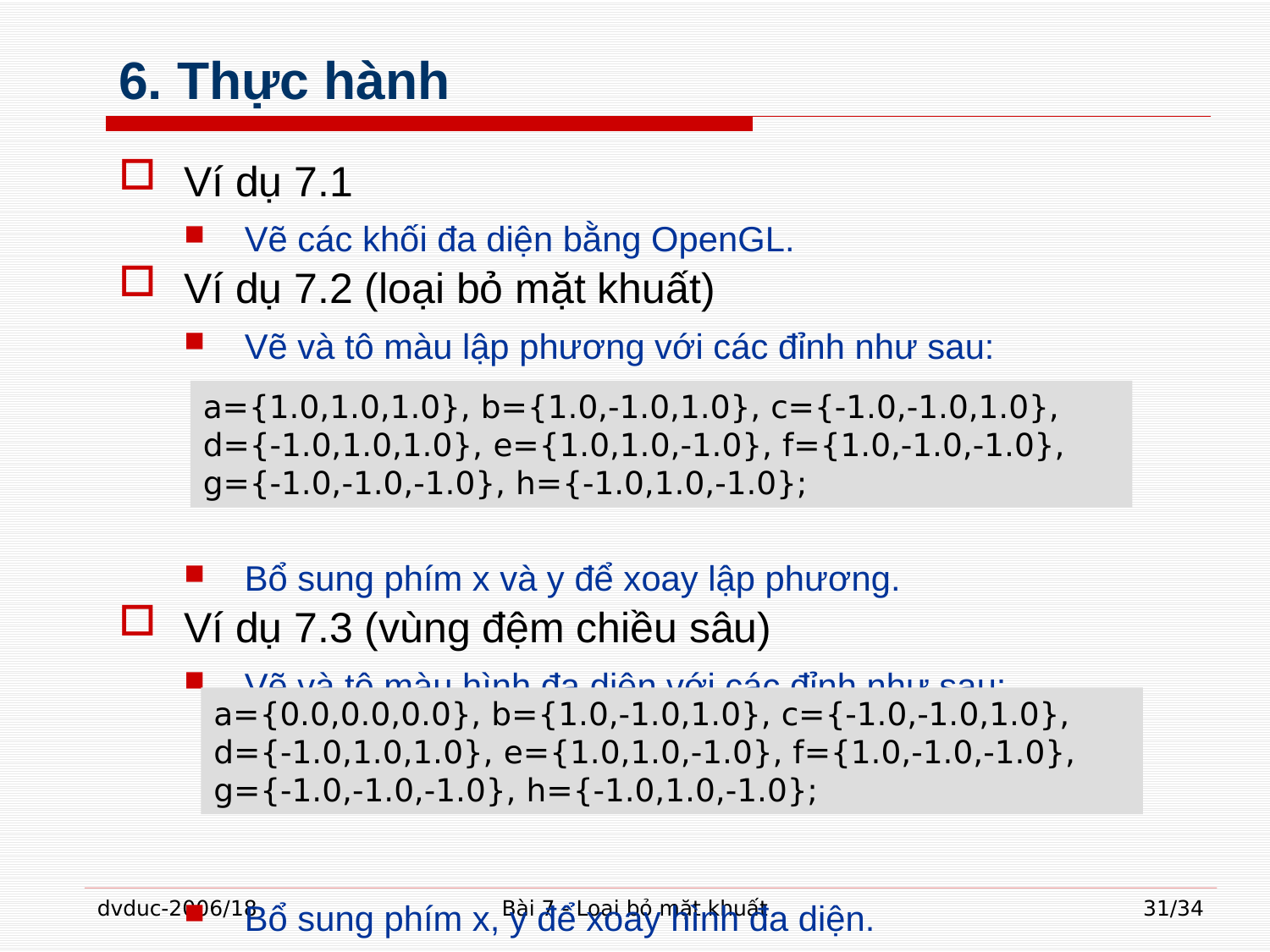

# 6. Thực hành
Ví dụ 7.1
Vẽ các khối đa diện bằng OpenGL.
Ví dụ 7.2 (loại bỏ mặt khuất)
Vẽ và tô màu lập phương với các đỉnh như sau:

Bổ sung phím x và y để xoay lập phương.
Ví dụ 7.3 (vùng đệm chiều sâu)
Vẽ và tô màu hình đa diện với các đỉnh như sau:

Bổ sung phím x, y để xoay hình đa diện.
a={1.0,1.0,1.0}, b={1.0,-1.0,1.0}, c={-1.0,-1.0,1.0}, d={-1.0,1.0,1.0}, e={1.0,1.0,-1.0}, f={1.0,-1.0,-1.0}, g={-1.0,-1.0,-1.0}, h={-1.0,1.0,-1.0};
a={0.0,0.0,0.0}, b={1.0,-1.0,1.0}, c={-1.0,-1.0,1.0}, d={-1.0,1.0,1.0}, e={1.0,1.0,-1.0}, f={1.0,-1.0,-1.0}, g={-1.0,-1.0,-1.0}, h={-1.0,1.0,-1.0};
dvduc-2006/18
Bài 7 - Loại bỏ mặt khuất
31/34